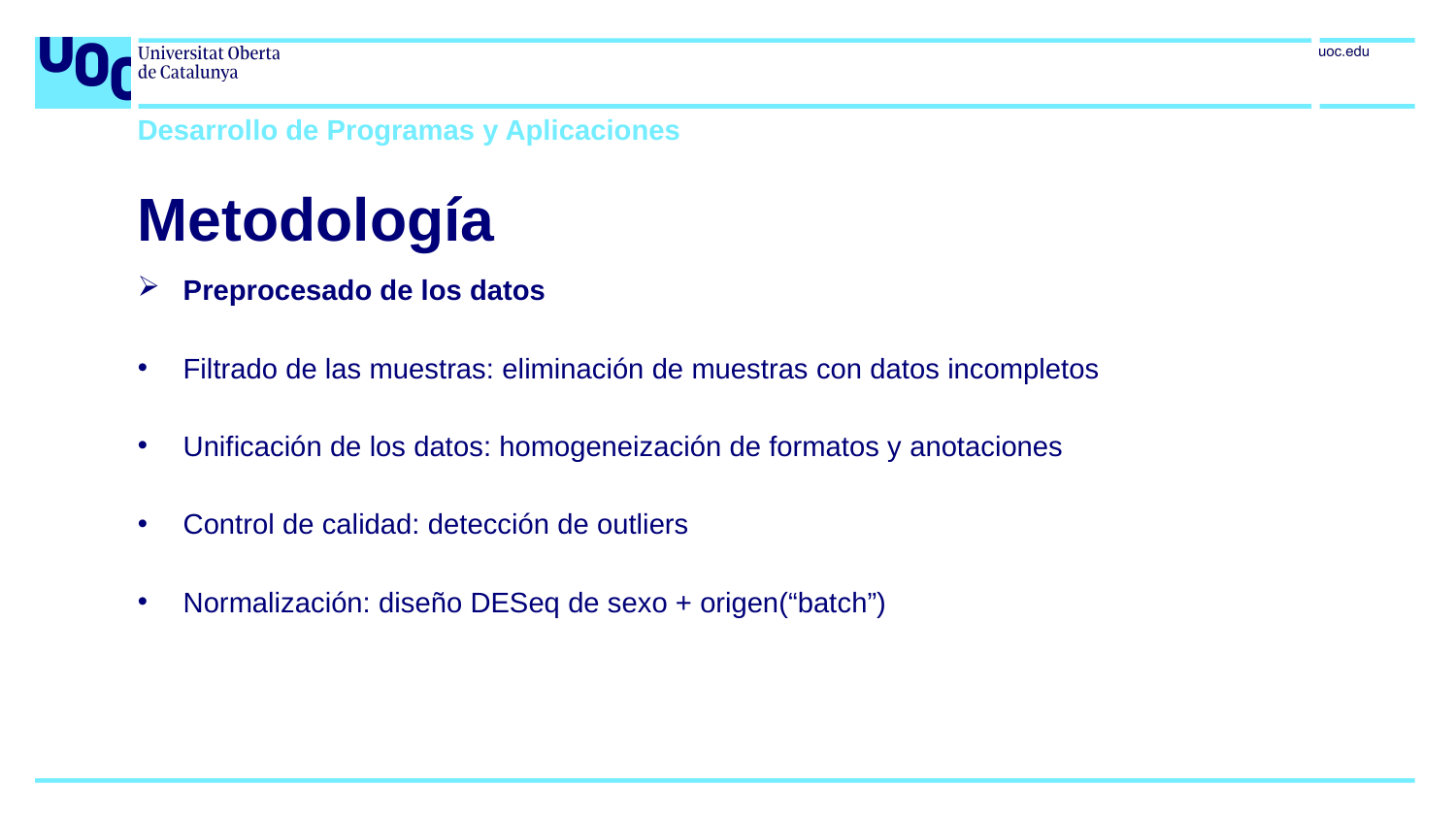

Desarrollo de Programas y Aplicaciones
Metodología
Preprocesado de los datos

Filtrado de las muestras: eliminación de muestras con datos incompletos

Unificación de los datos: homogeneización de formatos y anotaciones

Control de calidad: detección de outliers

Normalización: diseño DESeq de sexo + origen(“batch”)